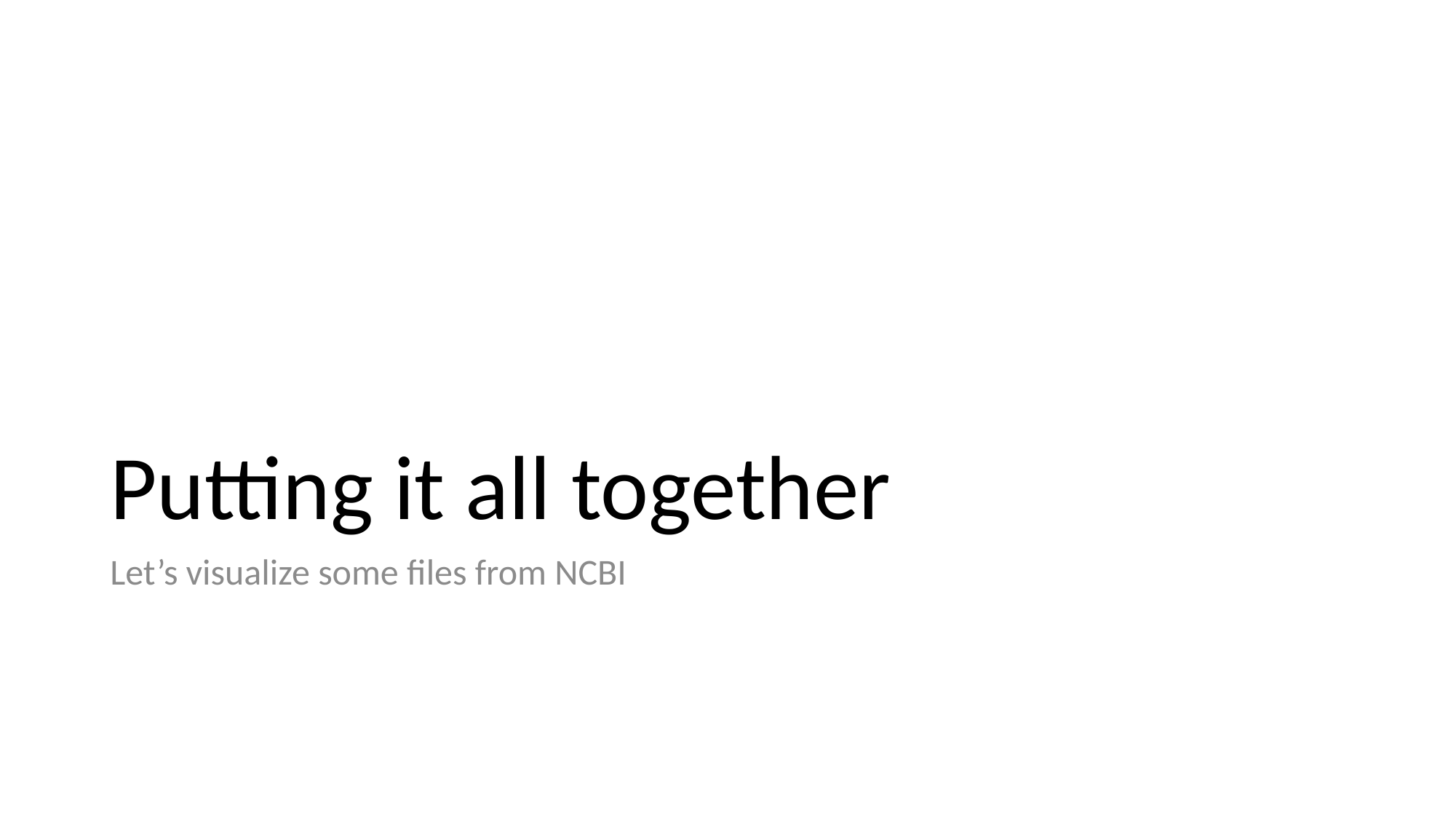

# Putting it all together
Let’s visualize some files from NCBI